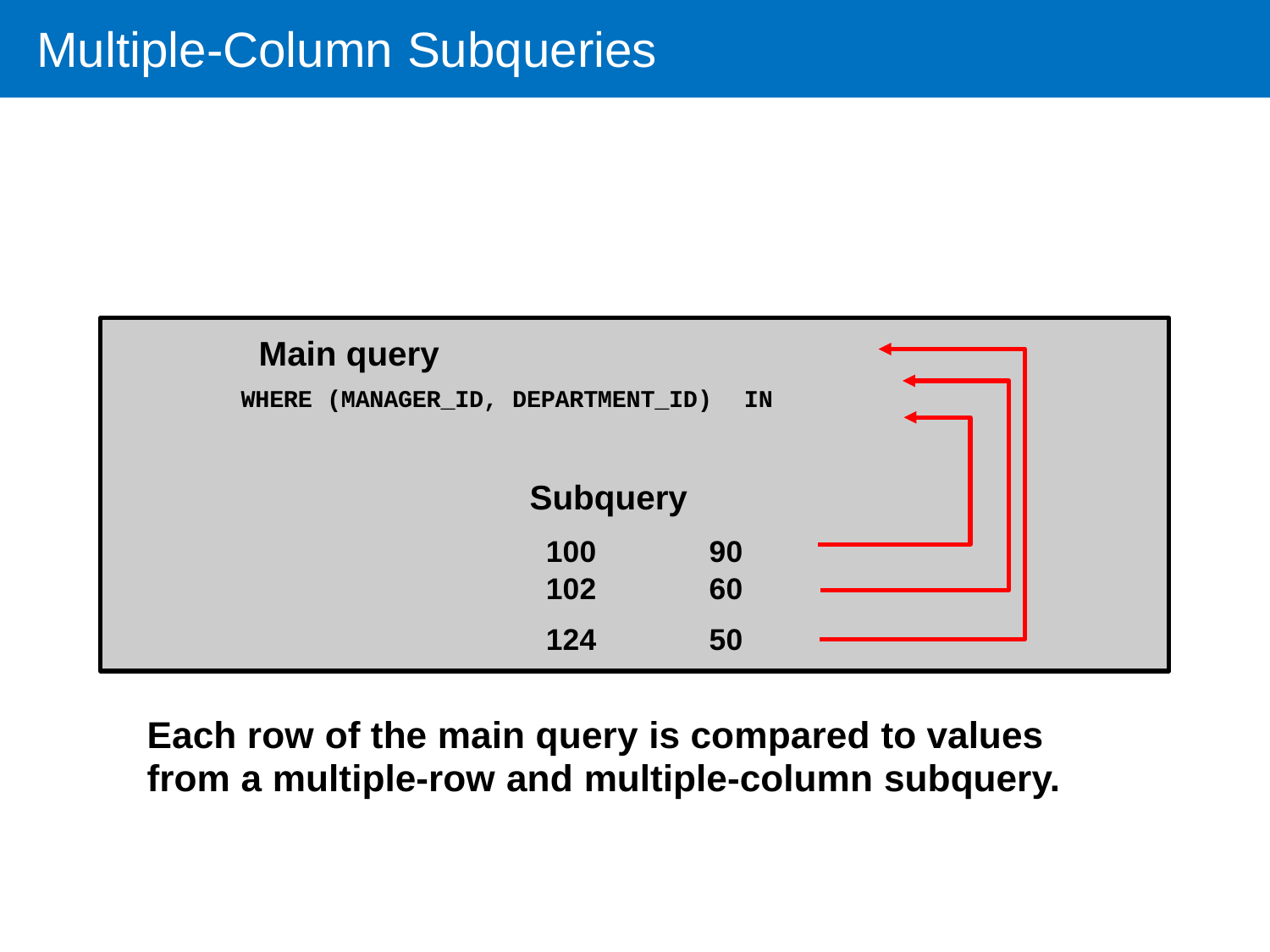

# Multiple-Column Subqueries
Main query
WHERE (MANAGER_ID, DEPARTMENT_ID)	IN

Subquery

| 100 | 90 |
| --- | --- |
| 102 | 60 |
| 124 | 50 |
Each row of the main query is compared to values  from a multiple-row and multiple-column subquery.